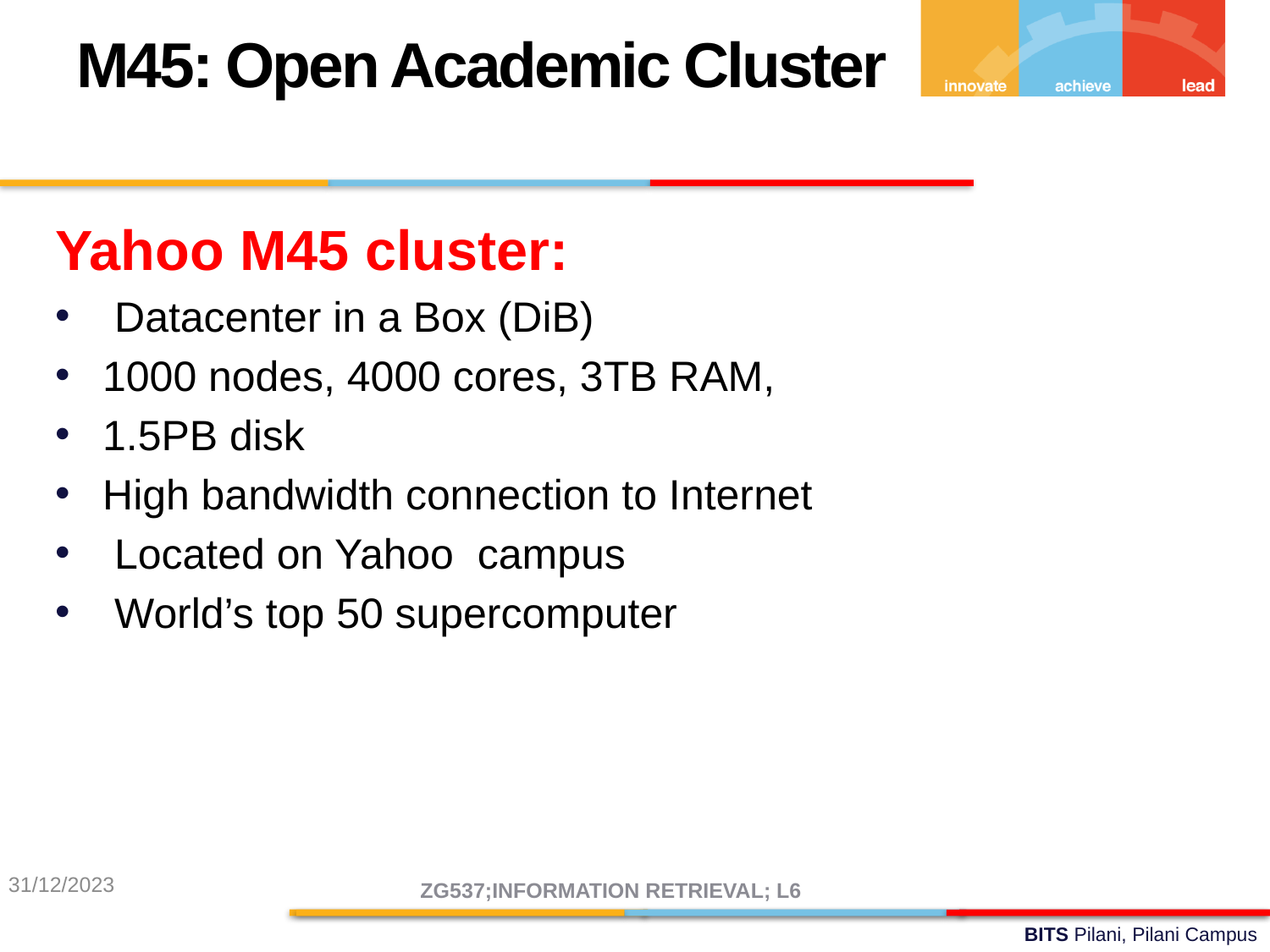

M45: Open Academic Cluster

Yahoo M45 cluster:
 Datacenter in a Box (DiB)
1000 nodes, 4000 cores, 3TB RAM,
1.5PB disk
High bandwidth connection to Internet
 Located on Yahoo  campus
 World’s top 50 supercomputer
31/12/2023
ZG537;INFORMATION RETRIEVAL; L6